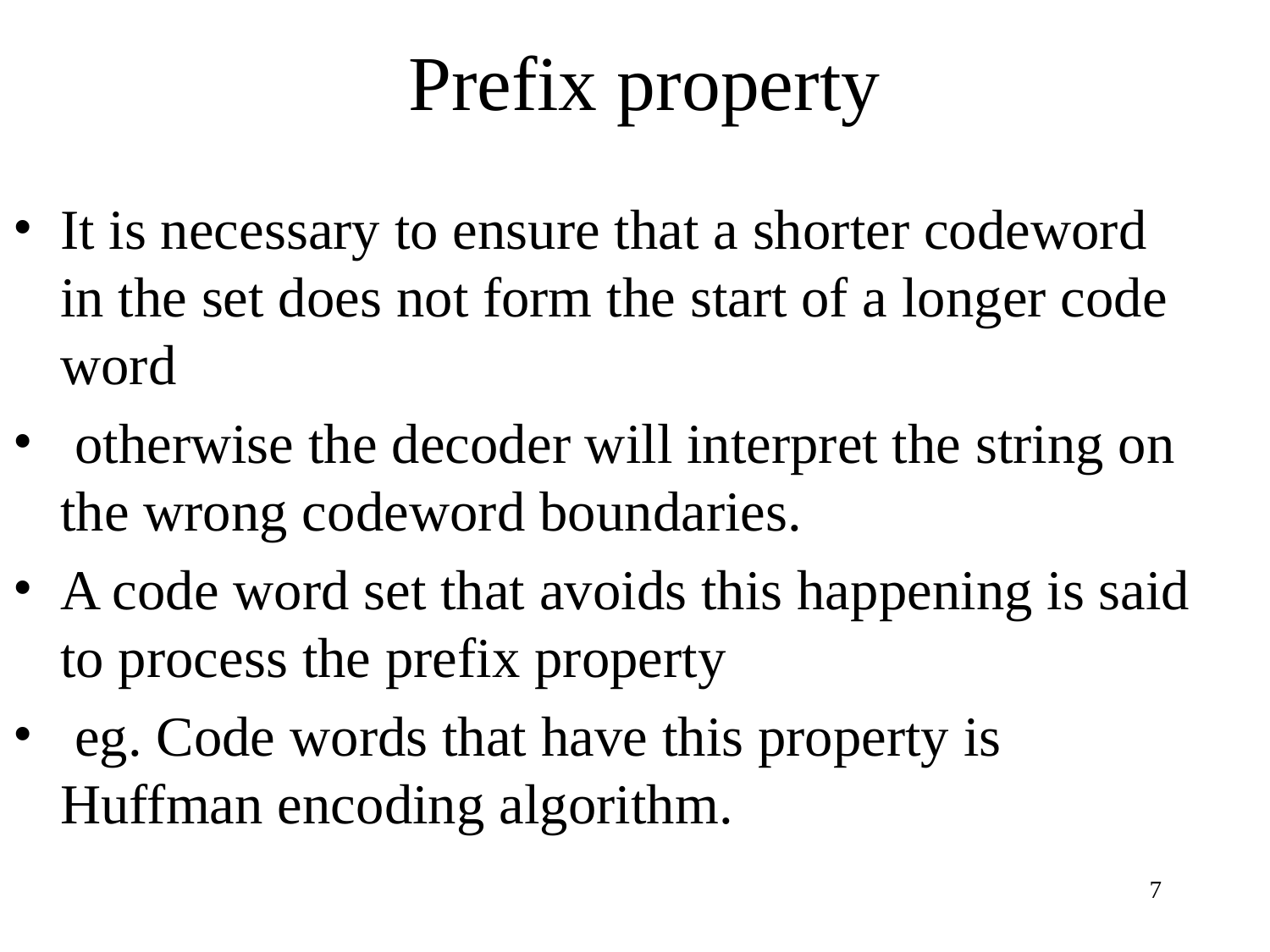

# Prefix property
It is necessary to ensure that a shorter codeword in the set does not form the start of a longer code word
 otherwise the decoder will interpret the string on the wrong codeword boundaries.
A code word set that avoids this happening is said to process the prefix property
 eg. Code words that have this property is Huffman encoding algorithm.
7